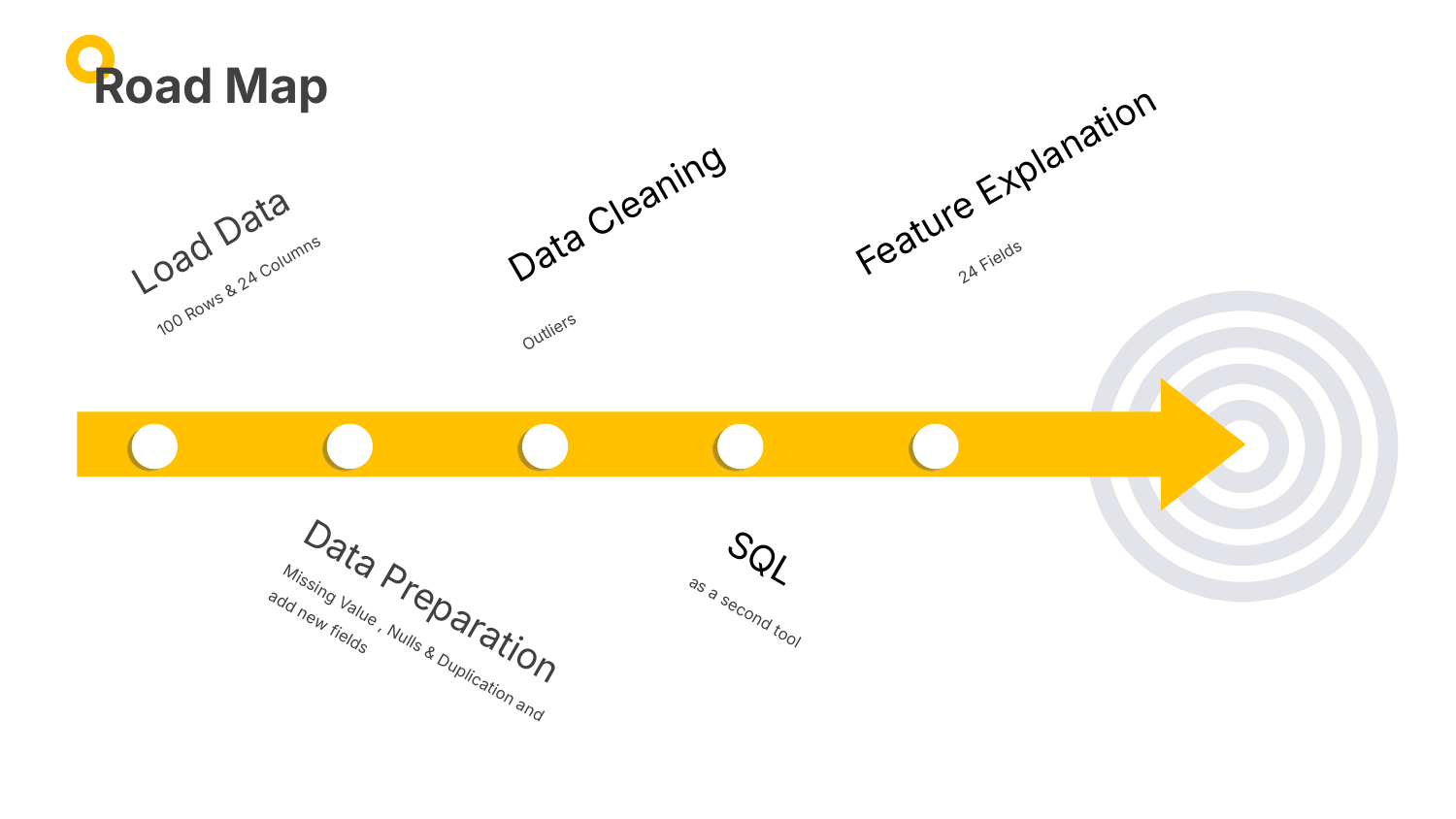

Road Map
Feature Explanation

24 Fields

Data Cleaning
Outliers
Load Data
100 Rows & 24 Columns

 SQL
 as a second tool
Data Preparation
Missing Value , Nulls & Duplication and  add new fields